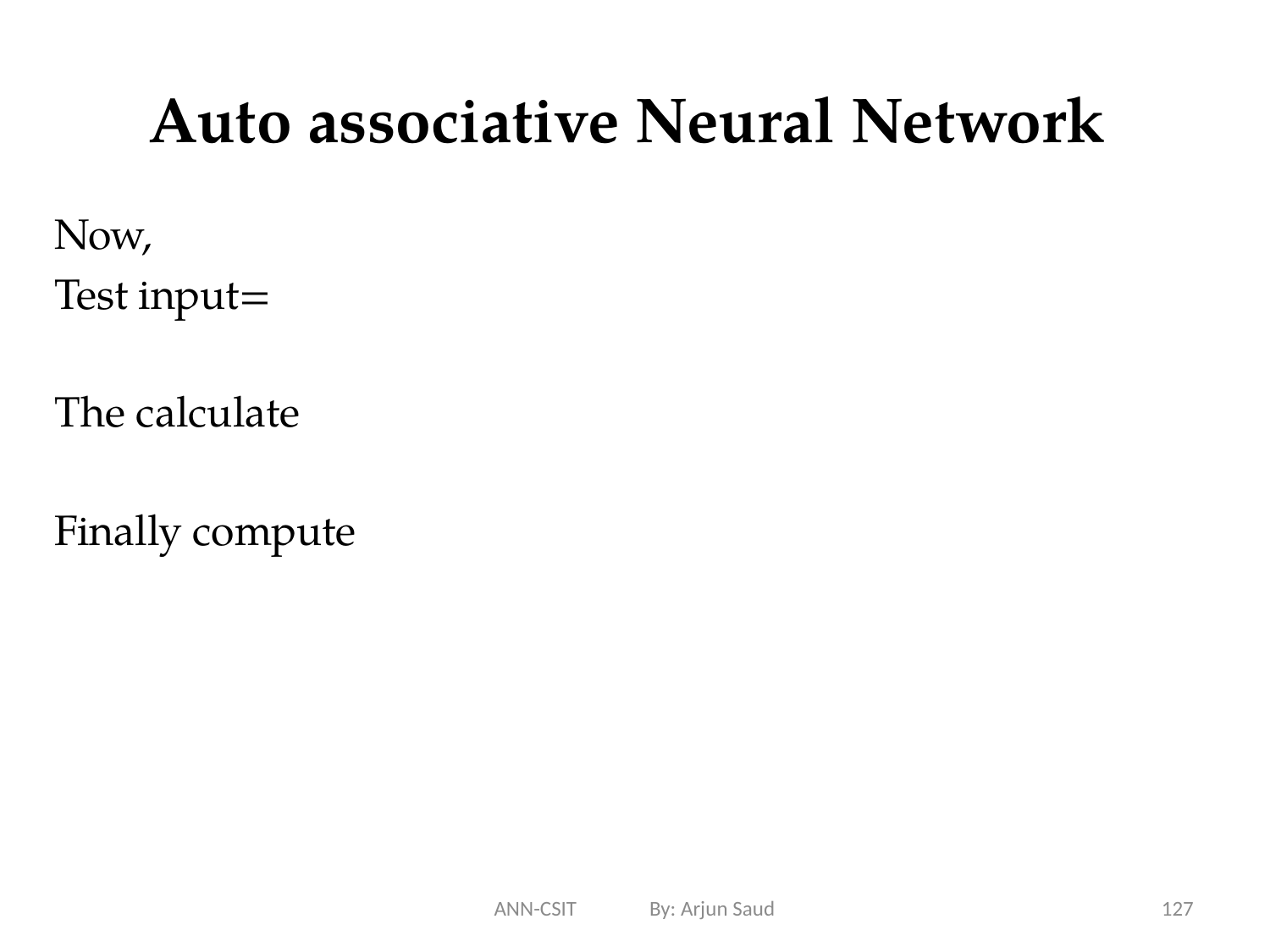

# Auto associative Neural Network
Now,
Test input=

The calculate

Finally compute

ANN-CSIT               By: Arjun Saud
127